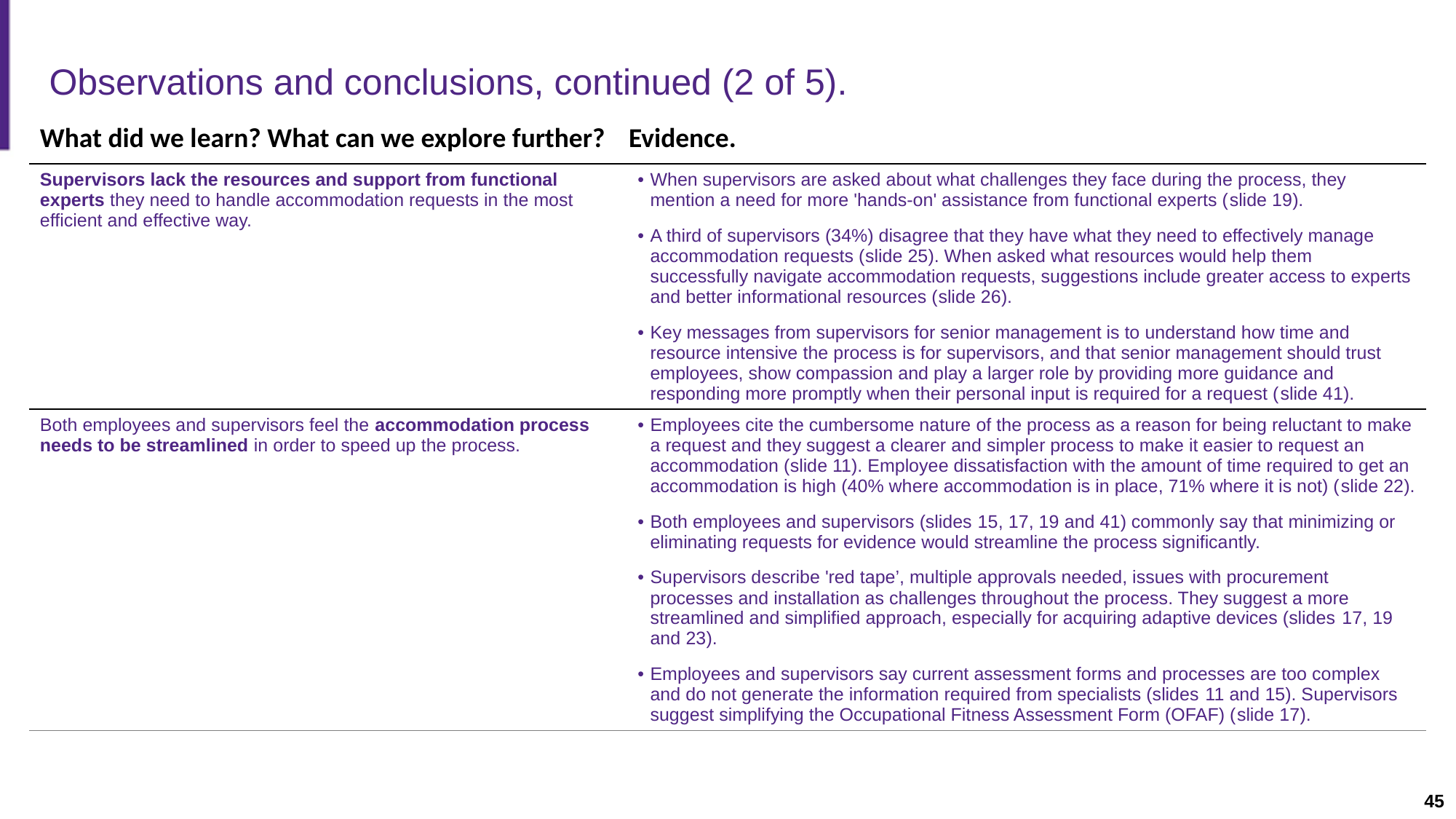

Slide description: The second of five slides with text providing observations and conclusions about the research.
# Observations and conclusions, continued (2 of 5).
| What did we learn? What can we explore further? | Evidence. |
| --- | --- |
| Supervisors lack the resources and support from functional experts they need to handle accommodation requests in the most efficient and effective way. | When supervisors are asked about what challenges they face during the process, they mention a need for more 'hands-on' assistance from functional experts (slide 19). A third of supervisors (34%) disagree that they have what they need to effectively manage accommodation requests (slide 25). When asked what resources would help them successfully navigate accommodation requests, suggestions include greater access to experts and better informational resources (slide 26). Key messages from supervisors for senior management is to understand how time and resource intensive the process is for supervisors, and that senior management should trust employees, show compassion and play a larger role by providing more guidance and responding more promptly when their personal input is required for a request (slide 41). |
| Both employees and supervisors feel the accommodation process needs to be streamlined in order to speed up the process. | Employees cite the cumbersome nature of the process as a reason for being reluctant to make a request and they suggest a clearer and simpler process to make it easier to request an accommodation (slide 11). Employee dissatisfaction with the amount of time required to get an accommodation is high (40% where accommodation is in place, 71% where it is not) (slide 22). Both employees and supervisors (slides 15, 17, 19 and 41) commonly say that minimizing or eliminating requests for evidence would streamline the process significantly. Supervisors describe 'red tape’, multiple approvals needed, issues with procurement processes and installation as challenges throughout the process. They suggest a more streamlined and simplified approach, especially for acquiring adaptive devices (slides 17, 19 and 23). Employees and supervisors say current assessment forms and processes are too complex and do not generate the information required from specialists (slides 11 and 15). Supervisors suggest simplifying the Occupational Fitness Assessment Form (OFAF) (slide 17). |
45